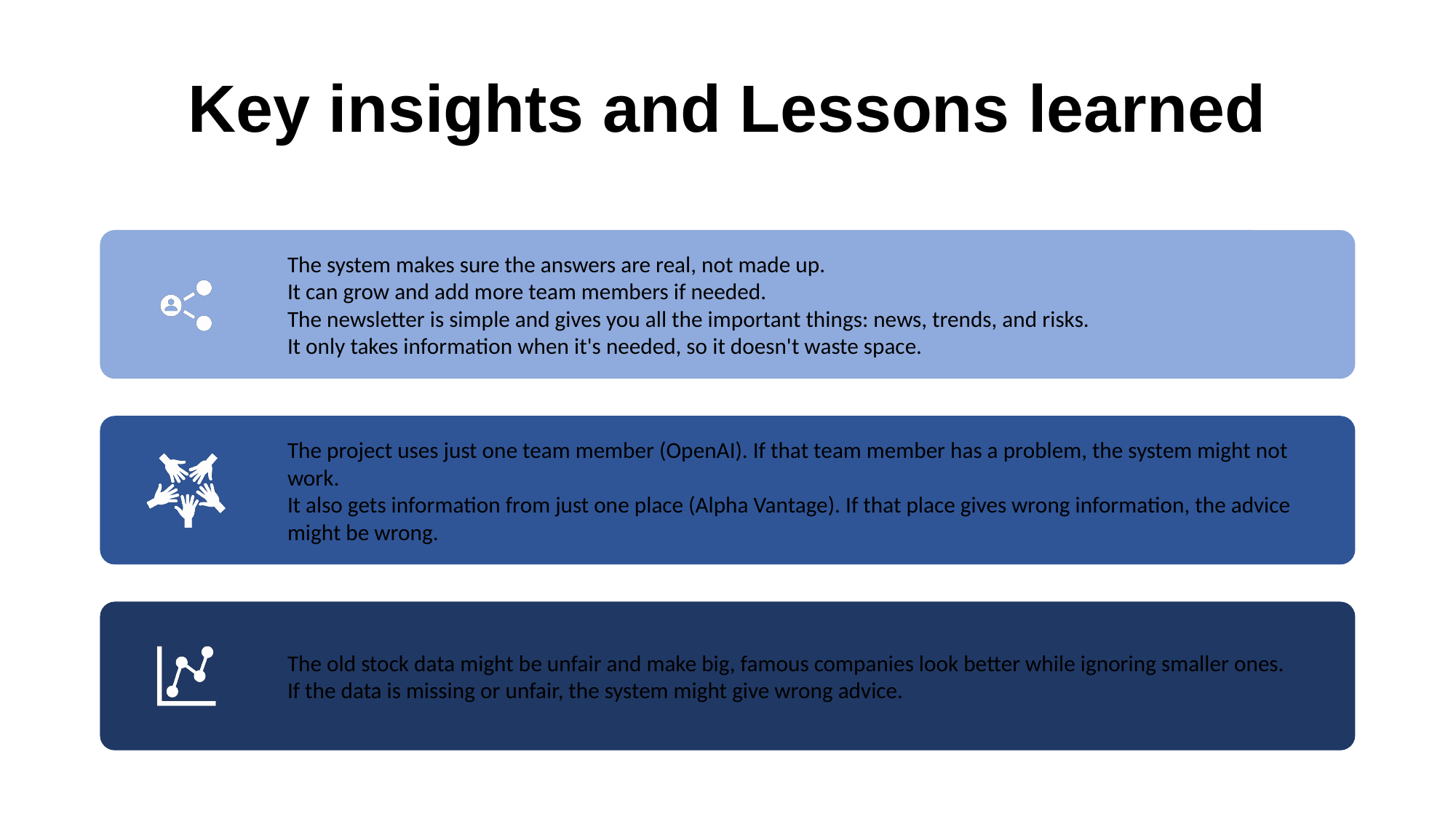

# Key insights and Lessons learned
The system makes sure the answers are real, not made up.
It can grow and add more team members if needed.
The newsletter is simple and gives you all the important things: news, trends, and risks.
It only takes information when it's needed, so it doesn't waste space.
The project uses just one team member (OpenAI). If that team member has a problem, the system might not work.
It also gets information from just one place (Alpha Vantage). If that place gives wrong information, the advice might be wrong.
The old stock data might be unfair and make big, famous companies look better while ignoring smaller ones.
If the data is missing or unfair, the system might give wrong advice.